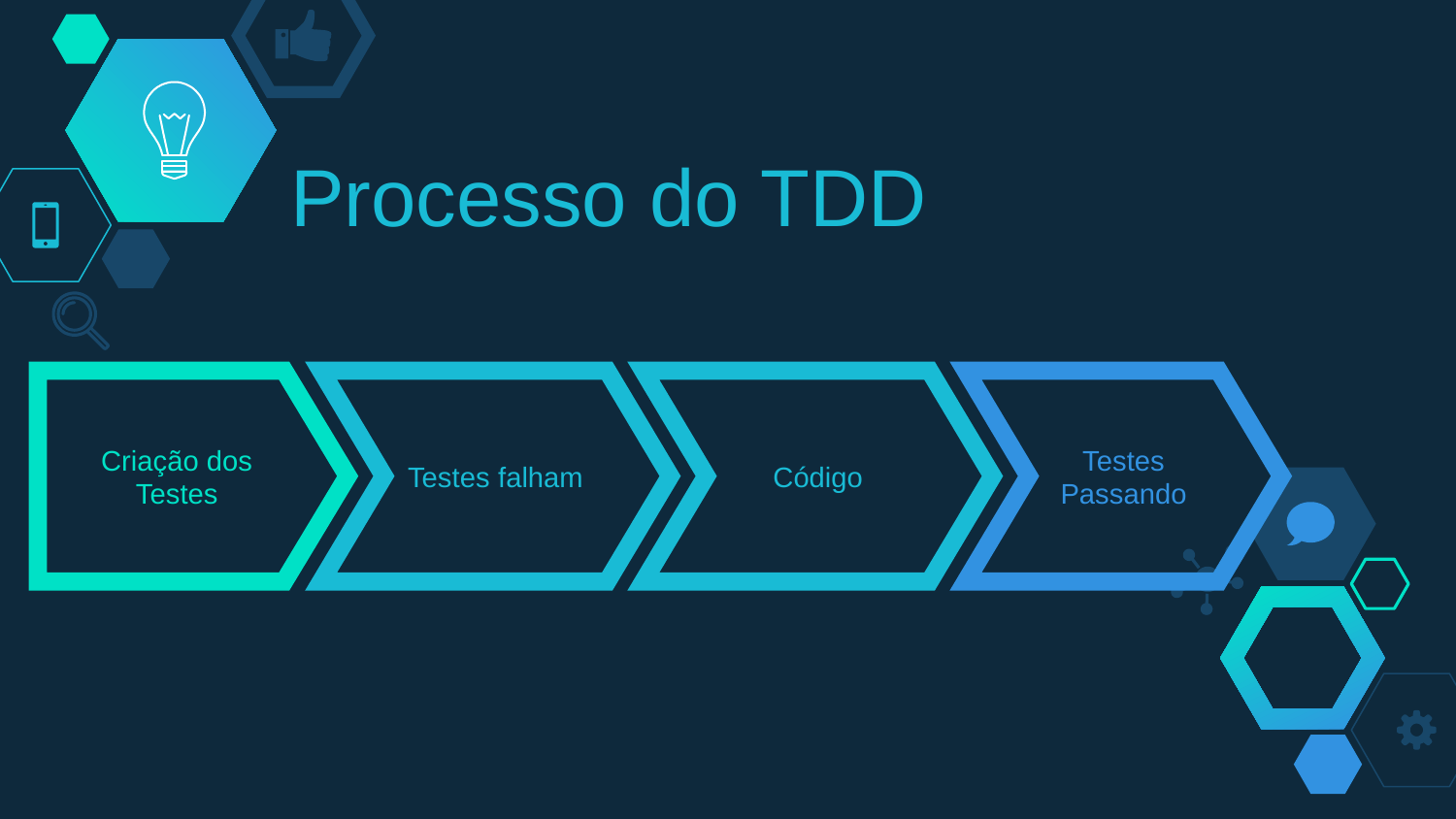

# Processo do TDD
Criação dos
Testes
Testes falham
Código
Testes
Passando